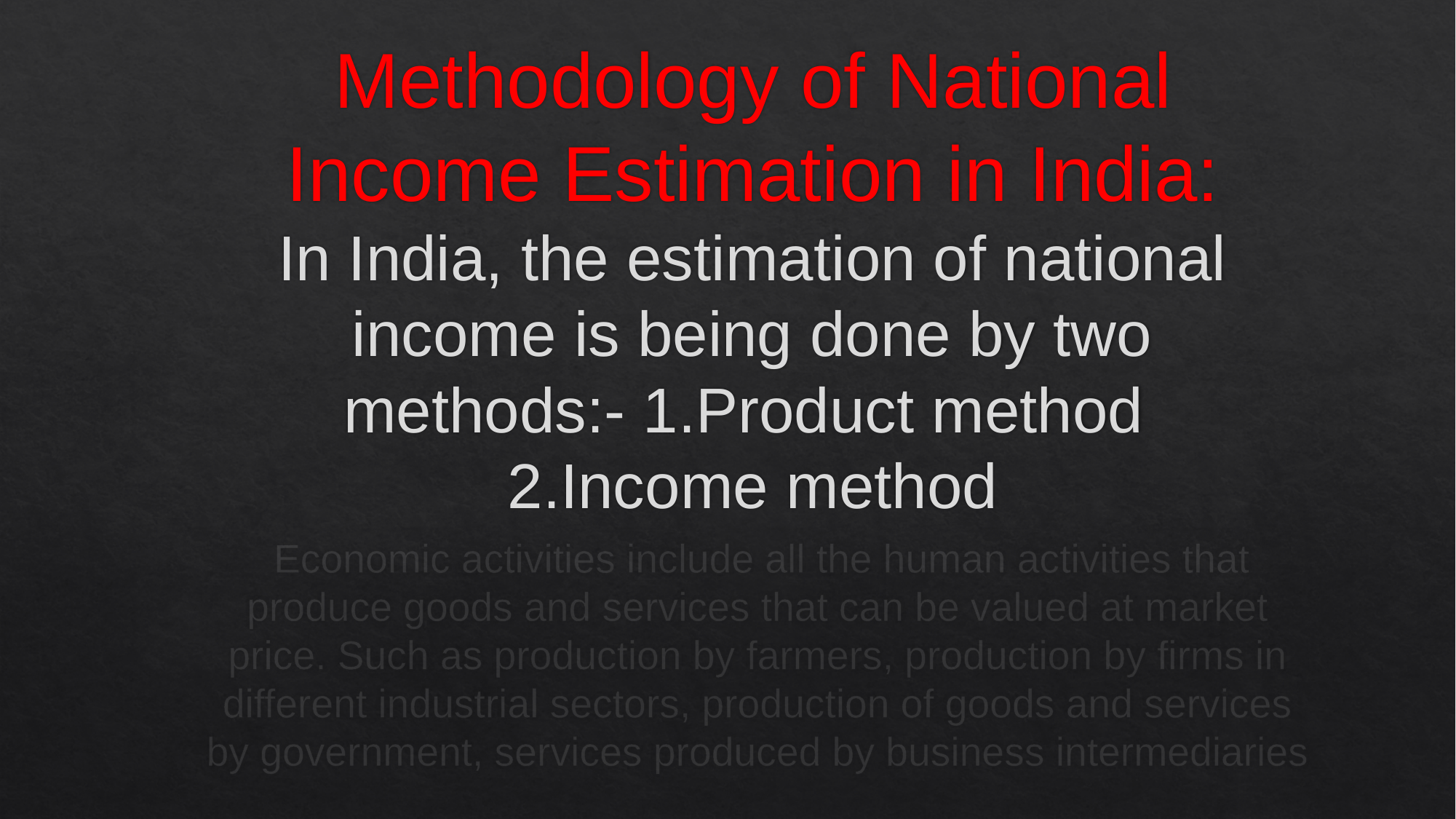

# Methodology of National Income Estimation in India: In India, the estimation of national income is being done by two methods:- 1.Product method 2.Income method
 Economic activities include all the human activities that produce goods and services that can be valued at market price. Such as production by farmers, production by firms in different industrial sectors, production of goods and services by government, services produced by business intermediaries